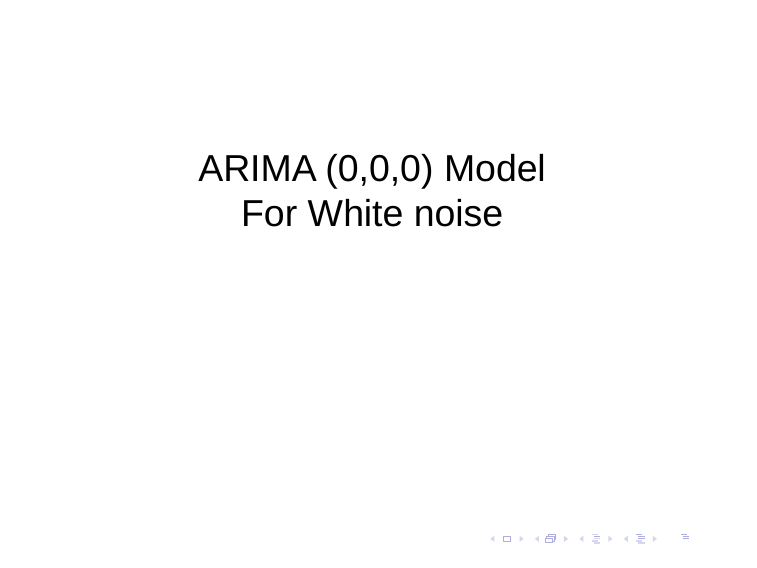

.

# ARIMA (0,0,0) Model For White noise